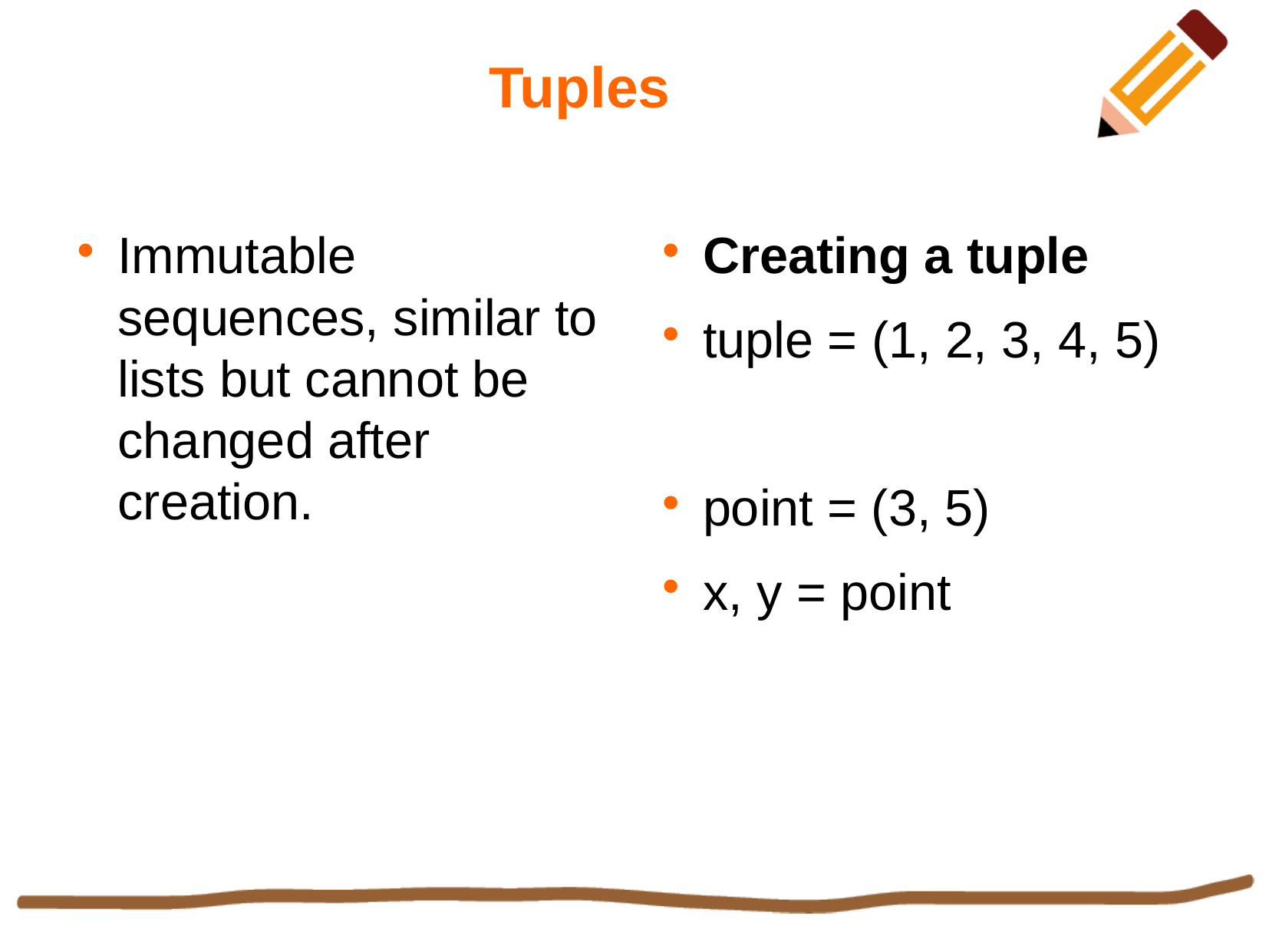

Tuples
Immutable sequences, similar to lists but cannot be changed after creation.
Creating a tuple
tuple = (1, 2, 3, 4, 5)

point = (3, 5)
x, y = point